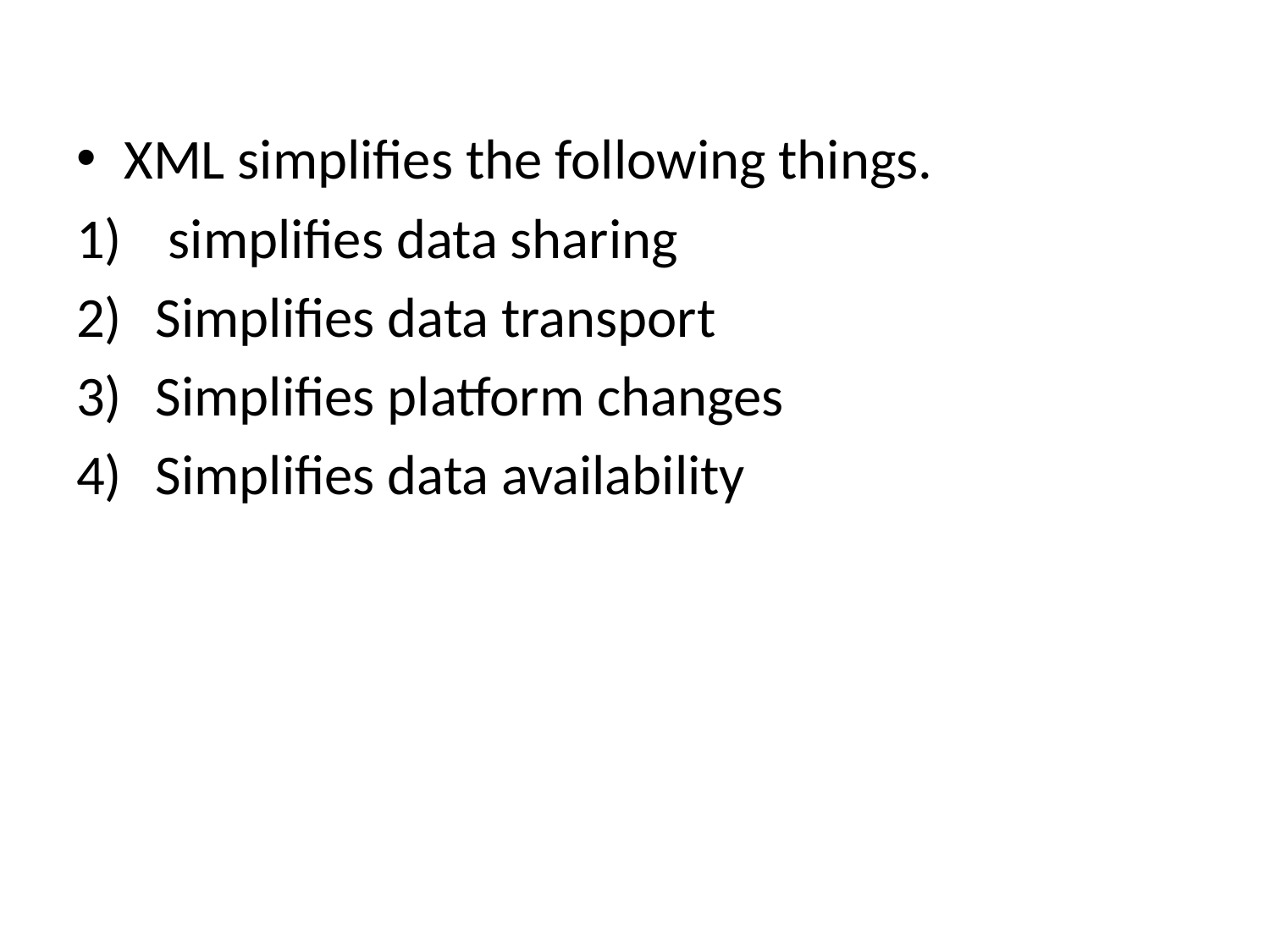

XML simplifies the following things.
 simplifies data sharing
Simplifies data transport
Simplifies platform changes
Simplifies data availability